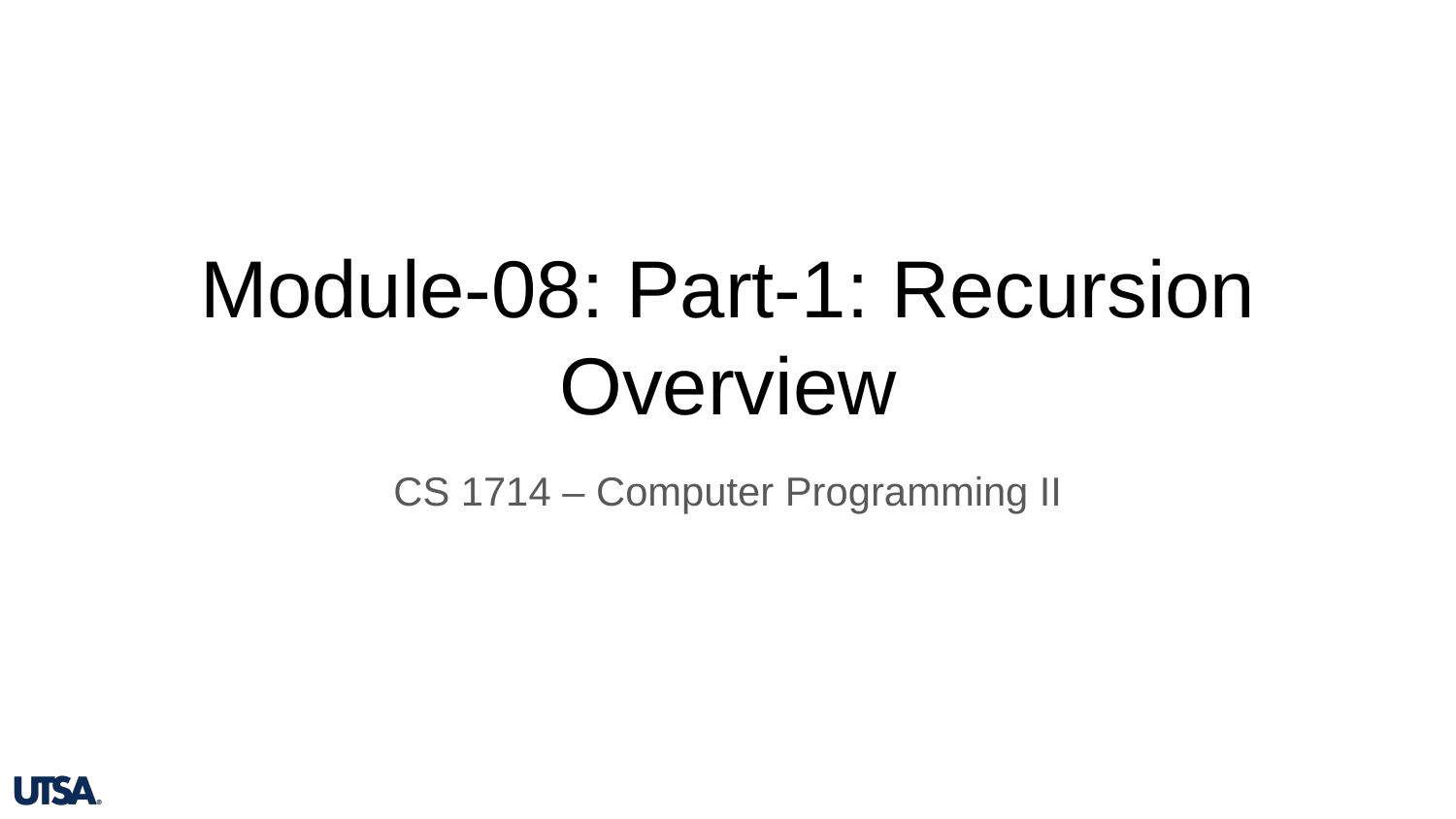

# Module-08: Part-1: Recursion Overview
CS 1714 – Computer Programming II